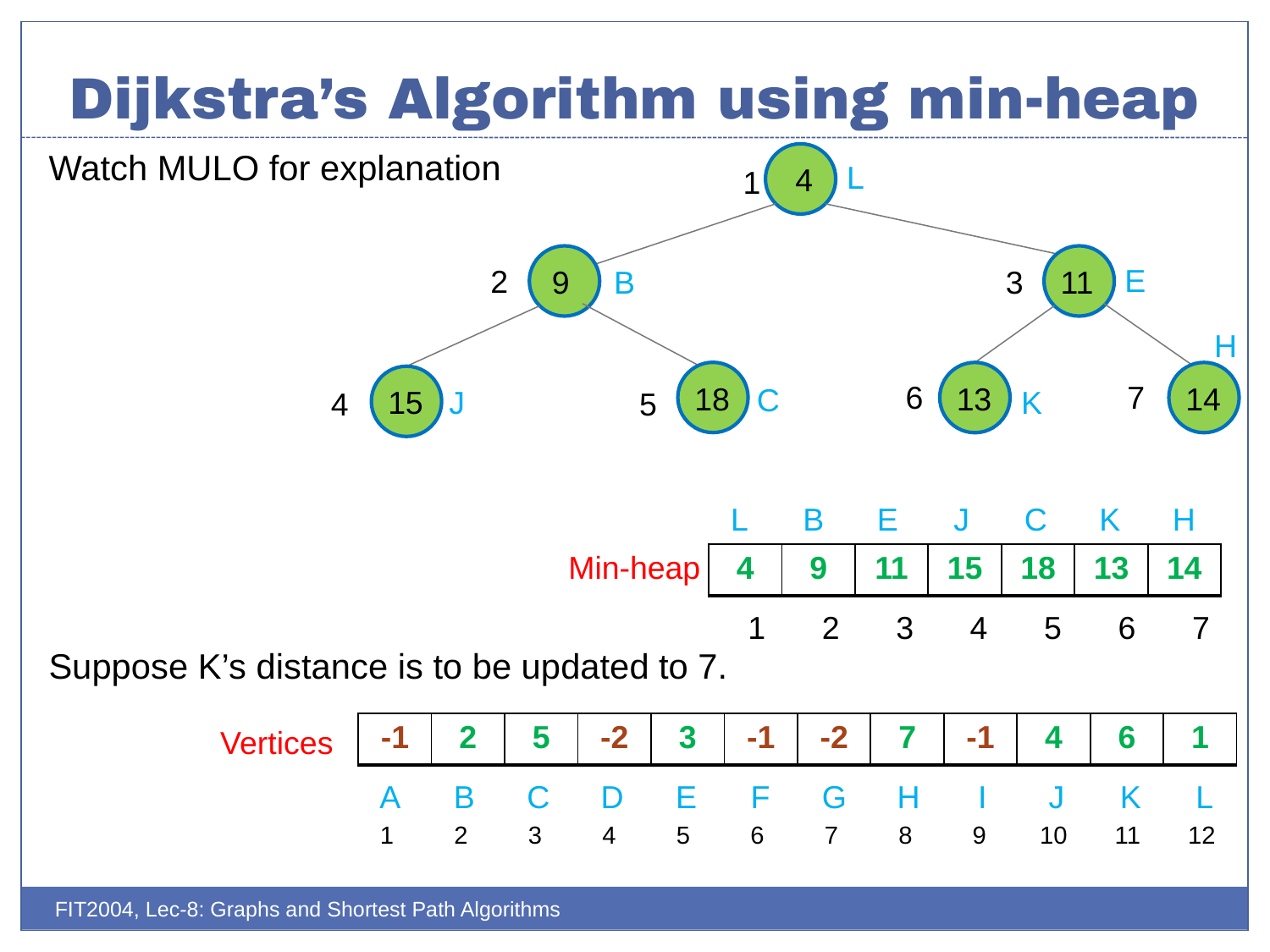

# Dijkstra’s Algorithm using min-heap
Watch MULO for explanation

 4
L
1

 9

11
E
2
B
3
H

18

13

14

15
6
7
C
J
K
4
5
| L | B | E | J | C | K | H |
| --- | --- | --- | --- | --- | --- | --- |
Min-heap
| 4 | 9 | 11 | 15 | 18 | 13 | 14 |
| --- | --- | --- | --- | --- | --- | --- |
| 1 | 2 | 3 | 4 | 5 | 6 | 7 |
| --- | --- | --- | --- | --- | --- | --- |
Suppose K’s distance is to be updated to 7.
| -1 | 2 | 5 | -2 | 3 | -1 | -2 | 7 | -1 | 4 | 6 | 1 |
| --- | --- | --- | --- | --- | --- | --- | --- | --- | --- | --- | --- |
Vertices
| A | B | C | D | E | F | G | H | I | J | K | L |
| --- | --- | --- | --- | --- | --- | --- | --- | --- | --- | --- | --- |
| 1 | 2 | 3 | 4 | 5 | 6 | 7 | 8 | 9 | 10 | 11 | 12 |
| --- | --- | --- | --- | --- | --- | --- | --- | --- | --- | --- | --- |
FIT2004, Lec-8: Graphs and Shortest Path Algorithms